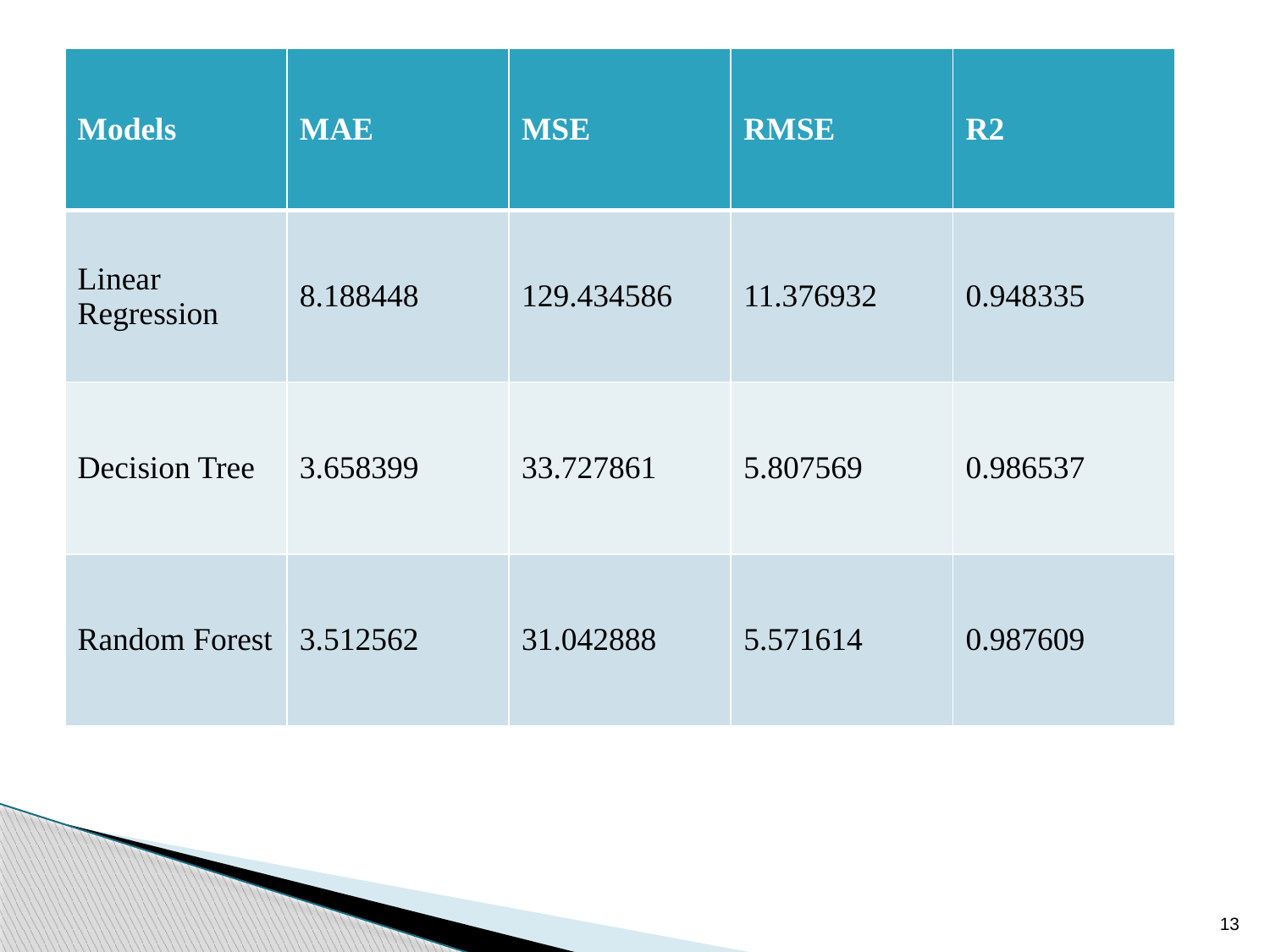

| Models | MAE | MSE | RMSE | R2 |
| --- | --- | --- | --- | --- |
| Linear Regression | 8.188448 | 129.434586 | 11.376932 | 0.948335 |
| Decision Tree | 3.658399 | 33.727861 | 5.807569 | 0.986537 |
| Random Forest | 3.512562 | 31.042888 | 5.571614 | 0.987609 |
13